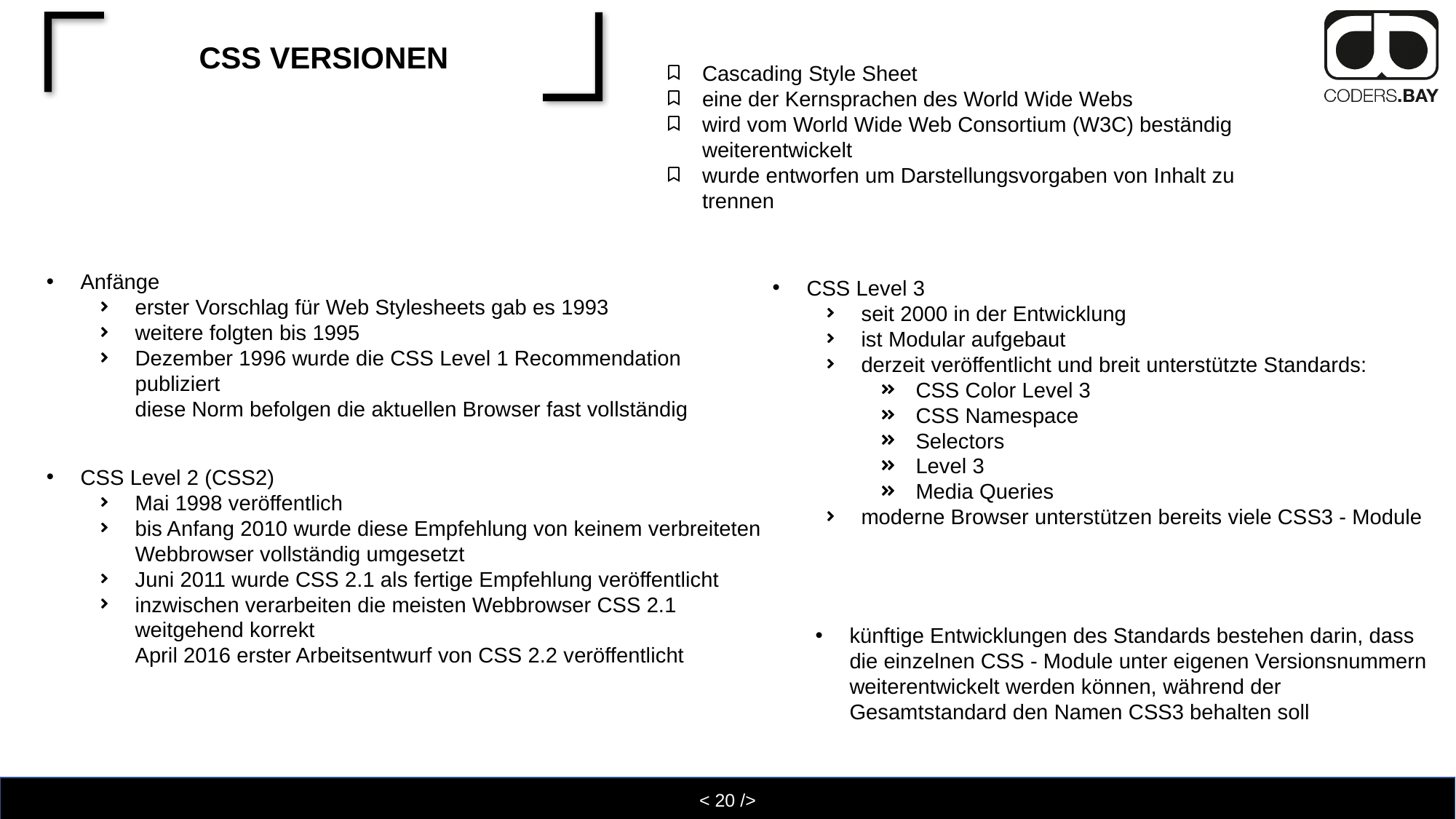

# CSS Versionen
Cascading Style Sheet
eine der Kernsprachen des World Wide Webs
wird vom World Wide Web Consortium (W3C) beständig weiterentwickelt
wurde entworfen um Darstellungsvorgaben von Inhalt zu trennen
Anfänge
erster Vorschlag für Web Stylesheets gab es 1993
weitere folgten bis 1995
Dezember 1996 wurde die CSS Level 1 Recommendation publiziert
diese Norm befolgen die aktuellen Browser fast vollständig
CSS Level 3
seit 2000 in der Entwicklung
ist Modular aufgebaut
derzeit veröffentlicht und breit unterstützte Standards:
CSS Color Level 3
CSS Namespace
Selectors
Level 3
Media Queries
moderne Browser unterstützen bereits viele CSS3 - Module
CSS Level 2 (CSS2)
Mai 1998 veröffentlich
bis Anfang 2010 wurde diese Empfehlung von keinem verbreiteten Webbrowser vollständig umgesetzt
Juni 2011 wurde CSS 2.1 als fertige Empfehlung veröffentlicht
inzwischen verarbeiten die meisten Webbrowser CSS 2.1 weitgehend korrekt
April 2016 erster Arbeitsentwurf von CSS 2.2 veröffentlicht
künftige Entwicklungen des Standards bestehen darin, dass die einzelnen CSS - Module unter eigenen Versionsnummern weiterentwickelt werden können, während der Gesamtstandard den Namen CSS3 behalten soll